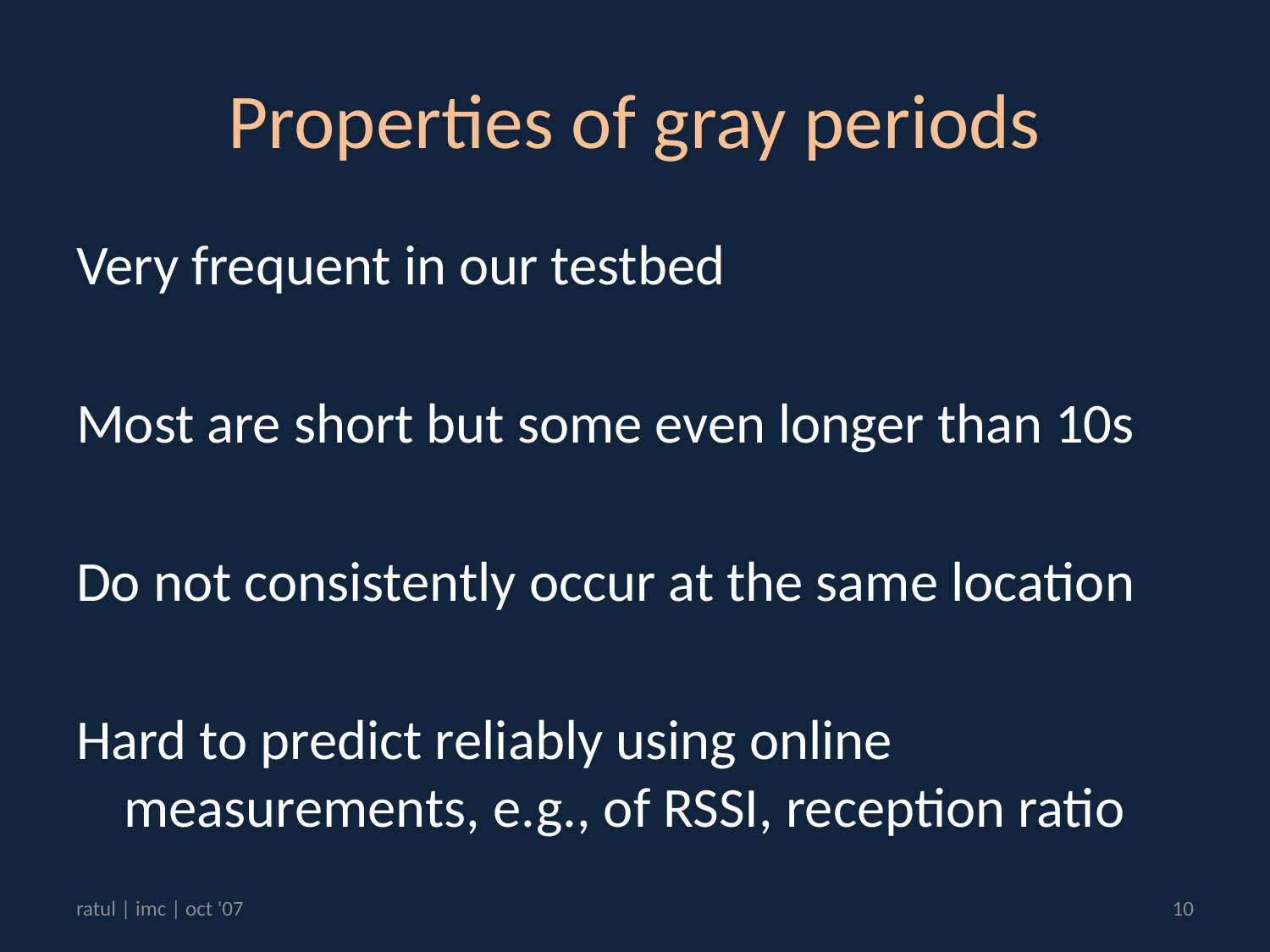

# Properties of gray periods
Very frequent in our testbed

Most are short but some even longer than 10s

Do not consistently occur at the same location

Hard to predict reliably using online measurements, e.g., of RSSI, reception ratio
ratul | imc | oct '07
10